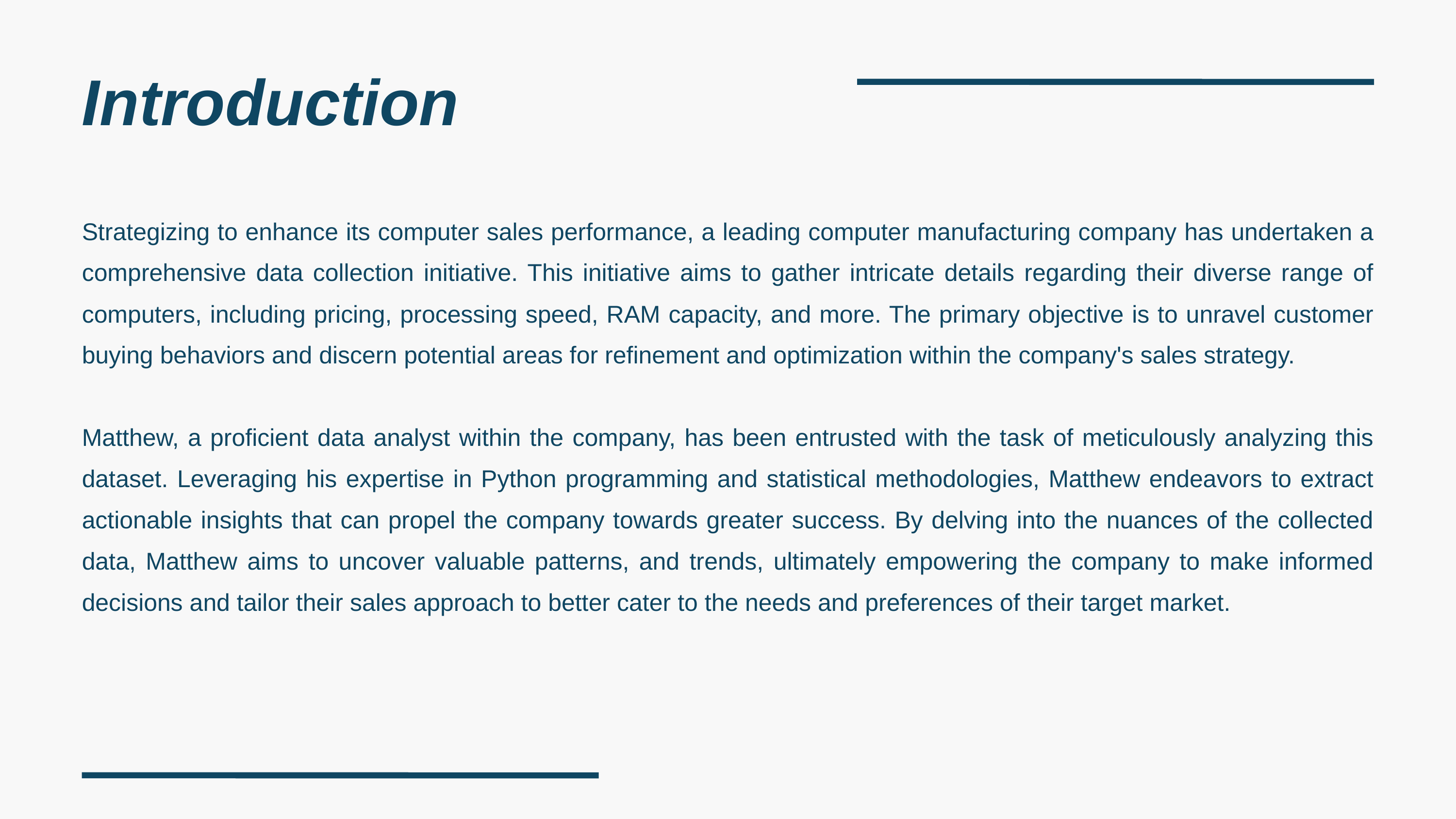

Introduction

Strategizing to enhance its computer sales performance, a leading computer manufacturing company has undertaken a comprehensive data collection initiative. This initiative aims to gather intricate details regarding their diverse range of computers, including pricing, processing speed, RAM capacity, and more. The primary objective is to unravel customer buying behaviors and discern potential areas for refinement and optimization within the company's sales strategy.

Matthew, a proficient data analyst within the company, has been entrusted with the task of meticulously analyzing this dataset. Leveraging his expertise in Python programming and statistical methodologies, Matthew endeavors to extract actionable insights that can propel the company towards greater success. By delving into the nuances of the collected data, Matthew aims to uncover valuable patterns, and trends, ultimately empowering the company to make informed decisions and tailor their sales approach to better cater to the needs and preferences of their target market.